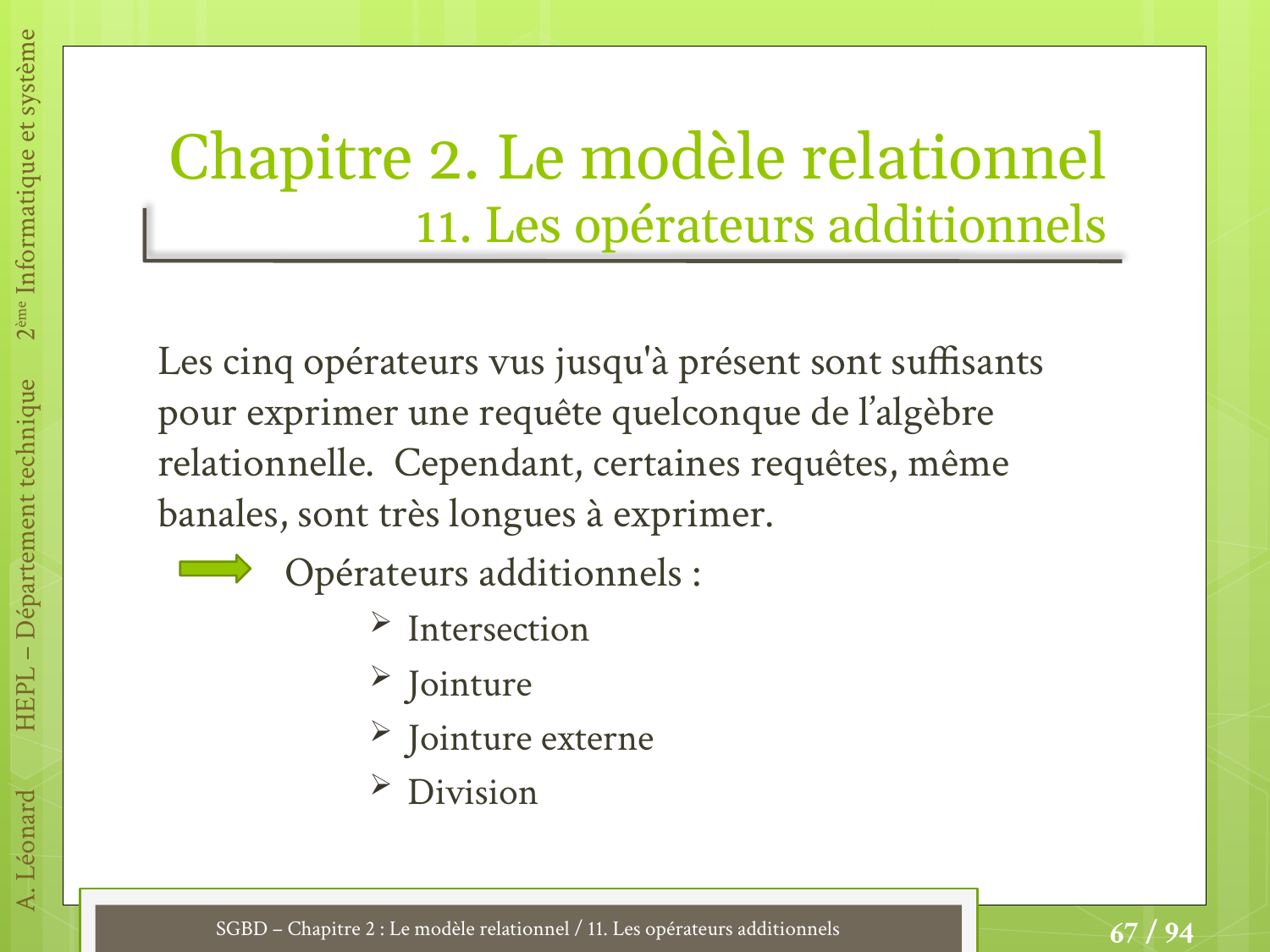

# Chapitre 2. Le modèle relationnel 11. Les opérateurs additionnels
Les cinq opérateurs vus jusqu'à présent sont suffisants pour exprimer une requête quelconque de l’algèbre relationnelle.  Cependant, certaines requêtes, même banales, sont très longues à exprimer.
	Opérateurs additionnels :
Intersection
Jointure
Jointure externe
Division

SGBD – Chapitre 2 : Le modèle relationnel / 11. Les opérateurs additionnels